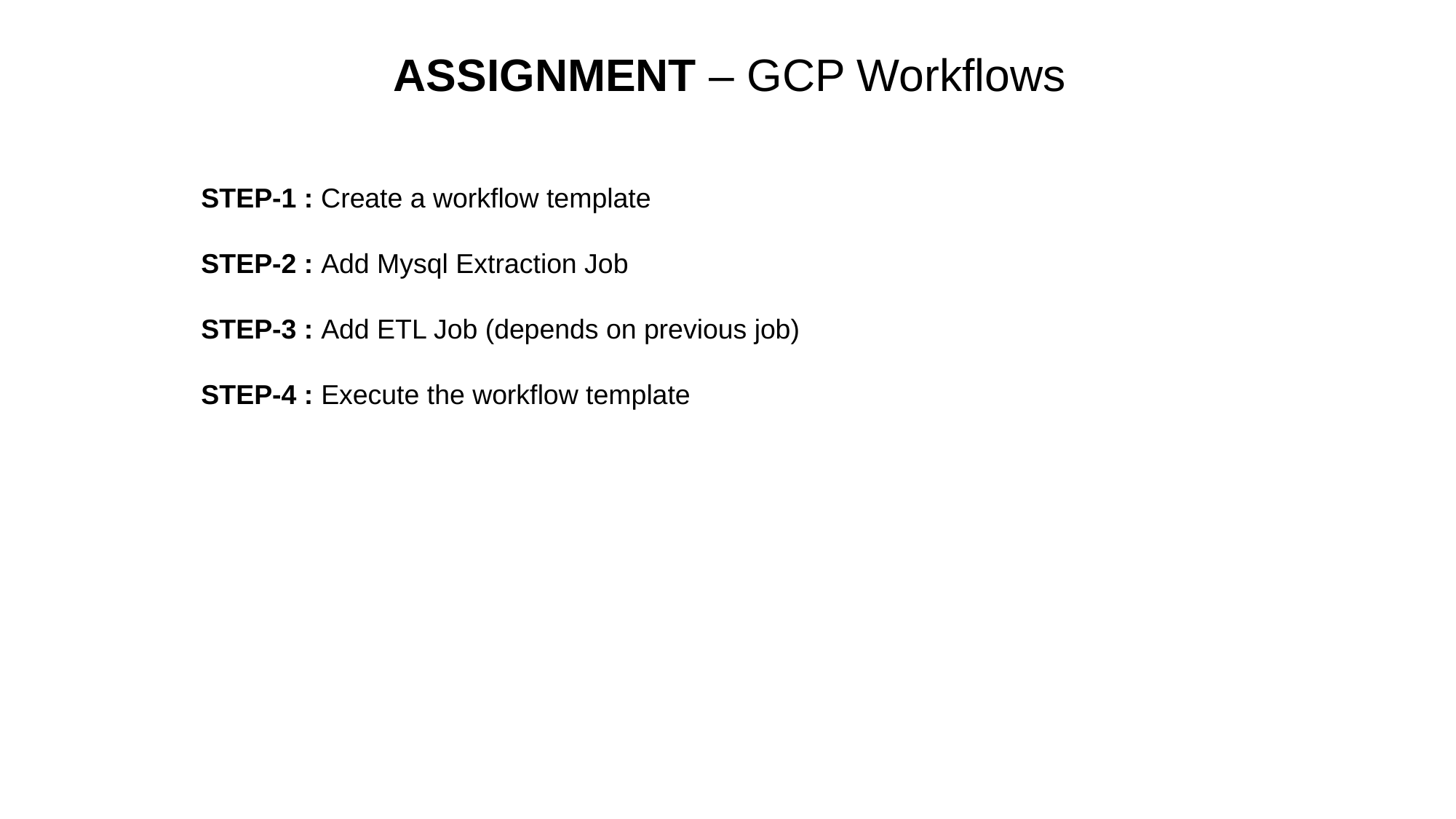

ASSIGNMENT – GCP Workflows
STEP-1 : Create a workflow template

STEP-2 : Add Mysql Extraction Job

STEP-3 : Add ETL Job (depends on previous job)

STEP-4 : Execute the workflow template